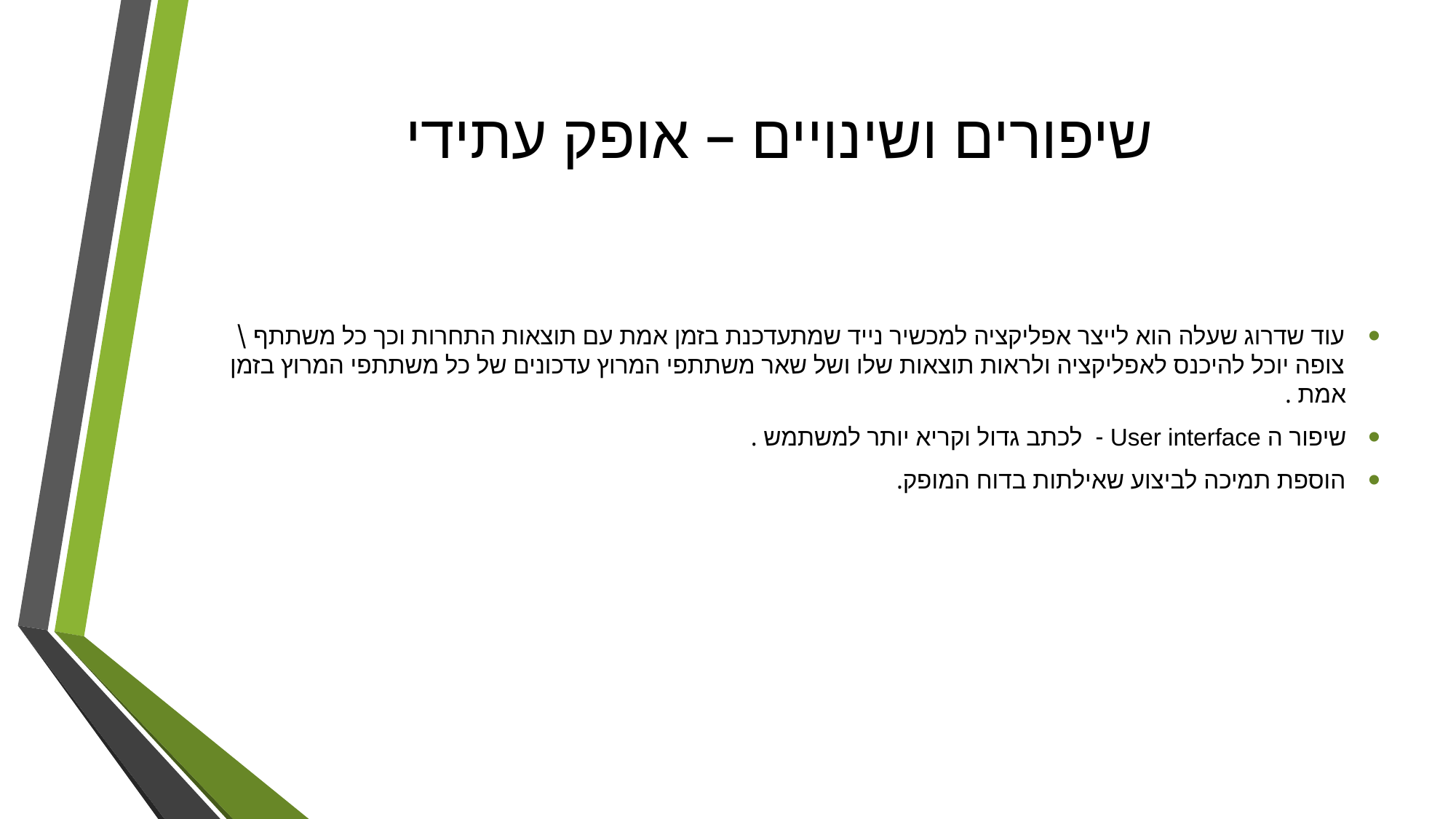

# שיפורים ושינויים – אופק עתידי
עוד שדרוג שעלה הוא לייצר אפליקציה למכשיר נייד שמתעדכנת בזמן אמת עם תוצאות התחרות וכך כל משתתף \ צופה יוכל להיכנס לאפליקציה ולראות תוצאות שלו ושל שאר משתתפי המרוץ עדכונים של כל משתתפי המרוץ בזמן אמת .
שיפור ה User interface -  לכתב גדול וקריא יותר למשתמש .
הוספת תמיכה לביצוע שאילתות בדוח המופק.